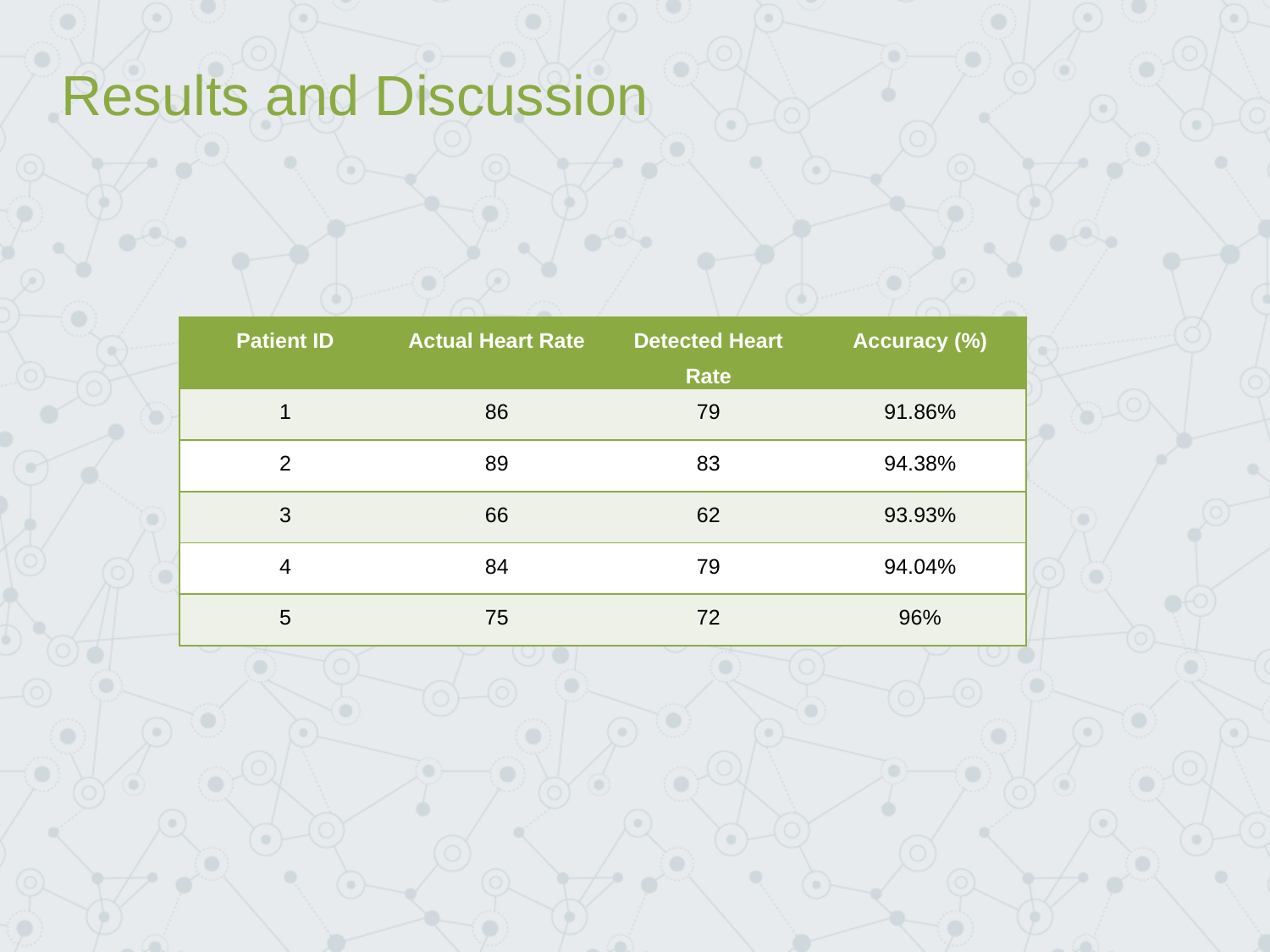

Results and Discussion
| Patient ID | Actual Heart Rate | Detected Heart Rate | Accuracy (%) |
| --- | --- | --- | --- |
| 1 | 86 | 79 | 91.86% |
| 2 | 89 | 83 | 94.38% |
| 3 | 66 | 62 | 93.93% |
| 4 | 84 | 79 | 94.04% |
| 5 | 75 | 72 | 96% |